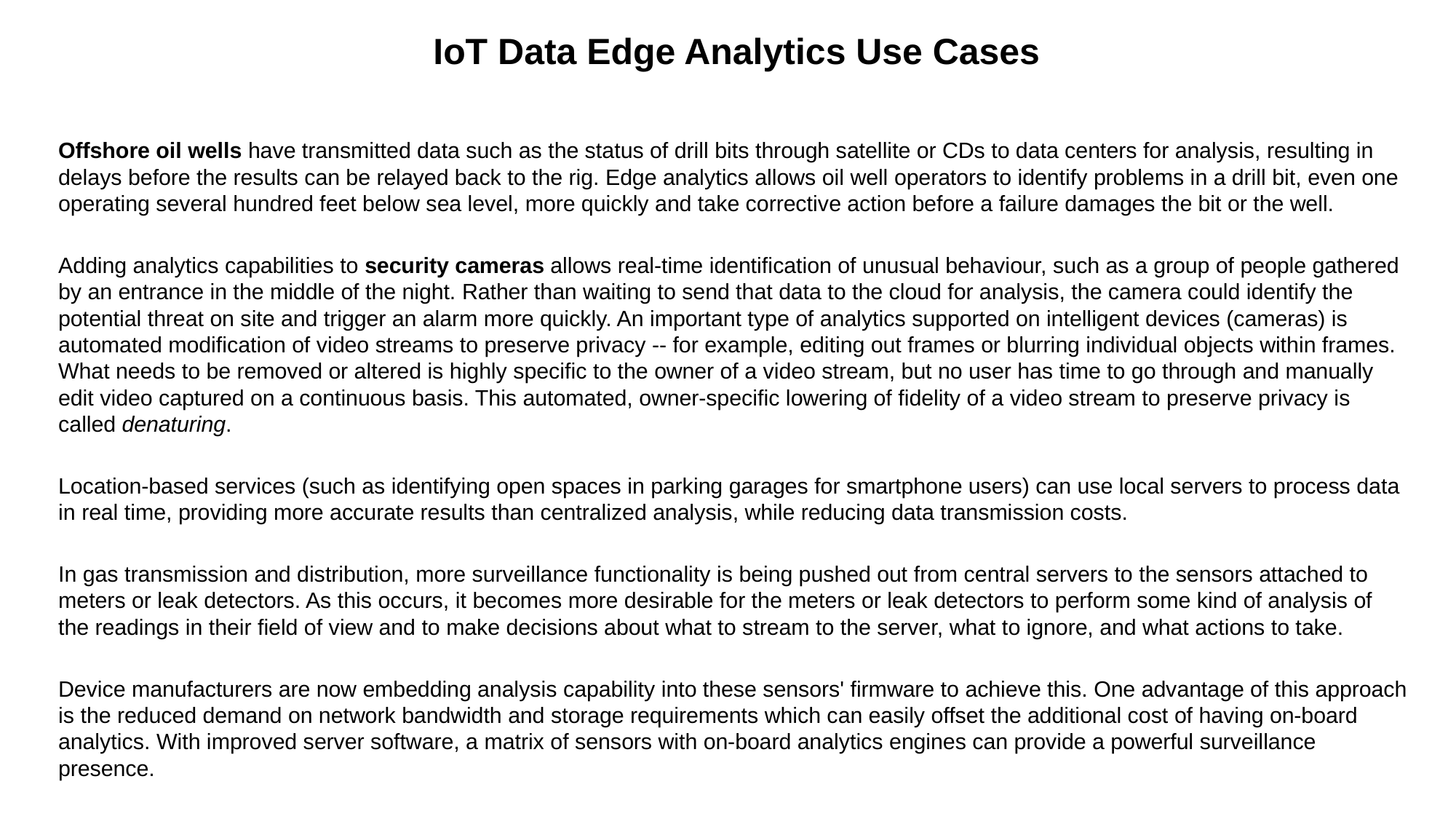

# IoT Data Edge Analytics Use Cases

Offshore oil wells have transmitted data such as the status of drill bits through satellite or CDs to data centers for analysis, resulting in delays before the results can be relayed back to the rig. Edge analytics allows oil well operators to identify problems in a drill bit, even one operating several hundred feet below sea level, more quickly and take corrective action before a failure damages the bit or the well.

Adding analytics capabilities to security cameras allows real-time identification of unusual behaviour, such as a group of people gathered by an entrance in the middle of the night. Rather than waiting to send that data to the cloud for analysis, the camera could identify the potential threat on site and trigger an alarm more quickly. An important type of analytics supported on intelligent devices (cameras) is automated modification of video streams to preserve privacy -- for example, editing out frames or blurring individual objects within frames. What needs to be removed or altered is highly specific to the owner of a video stream, but no user has time to go through and manually edit video captured on a continuous basis. This automated, owner-specific lowering of fidelity of a video stream to preserve privacy is called denaturing.

Location-based services (such as identifying open spaces in parking garages for smartphone users) can use local servers to process data in real time, providing more accurate results than centralized analysis, while reducing data transmission costs.

In gas transmission and distribution, more surveillance functionality is being pushed out from central servers to the sensors attached to meters or leak detectors. As this occurs, it becomes more desirable for the meters or leak detectors to perform some kind of analysis of the readings in their field of view and to make decisions about what to stream to the server, what to ignore, and what actions to take.

Device manufacturers are now embedding analysis capability into these sensors' firmware to achieve this. One advantage of this approach is the reduced demand on network bandwidth and storage requirements which can easily offset the additional cost of having on-board analytics. With improved server software, a matrix of sensors with on-board analytics engines can provide a powerful surveillance presence.